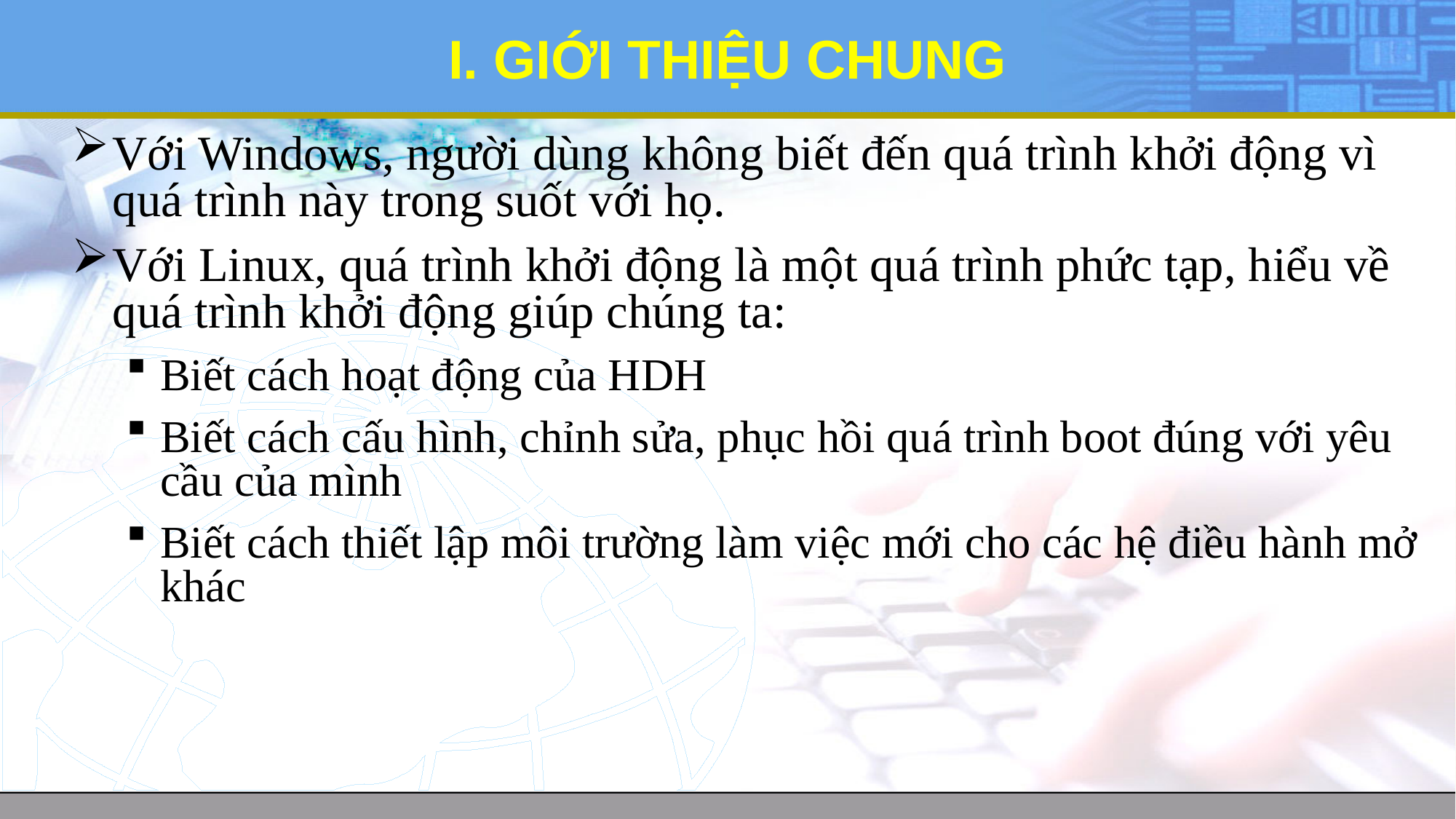

# I. GIỚI THIỆU CHUNG
Với Windows, người dùng không biết đến quá trình khởi động vì quá trình này trong suốt với họ.
Với Linux, quá trình khởi động là một quá trình phức tạp, hiểu về quá trình khởi động giúp chúng ta:
Biết cách hoạt động của HDH
Biết cách cấu hình, chỉnh sửa, phục hồi quá trình boot đúng với yêu cầu của mình
Biết cách thiết lập môi trường làm việc mới cho các hệ điều hành mở khác